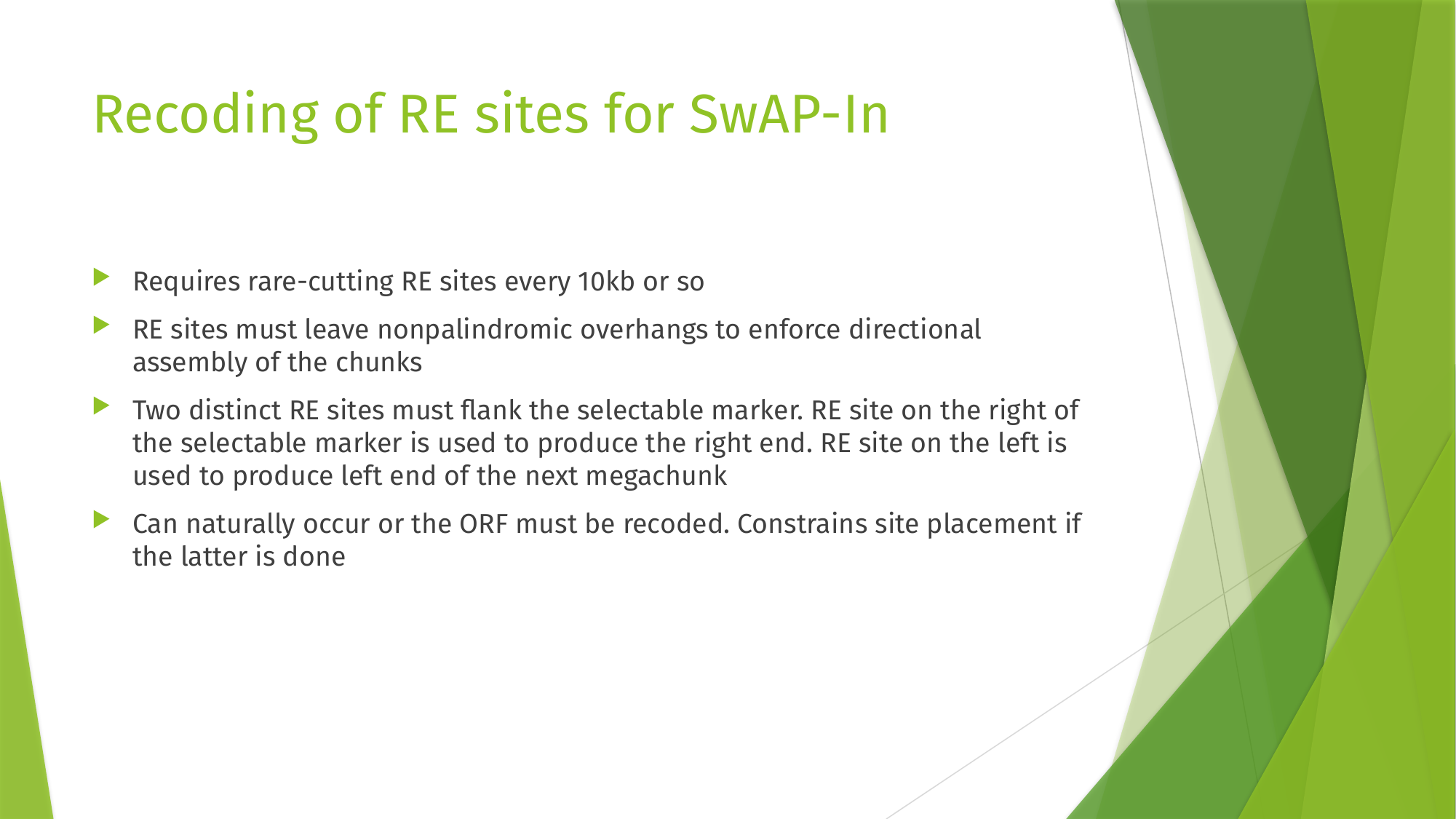

# Recoding of RE sites for SwAP-In
Requires rare-cutting RE sites every 10kb or so
RE sites must leave nonpalindromic overhangs to enforce directional assembly of the chunks
Two distinct RE sites must flank the selectable marker. RE site on the right of the selectable marker is used to produce the right end. RE site on the left is used to produce left end of the next megachunk
Can naturally occur or the ORF must be recoded. Constrains site placement if the latter is done